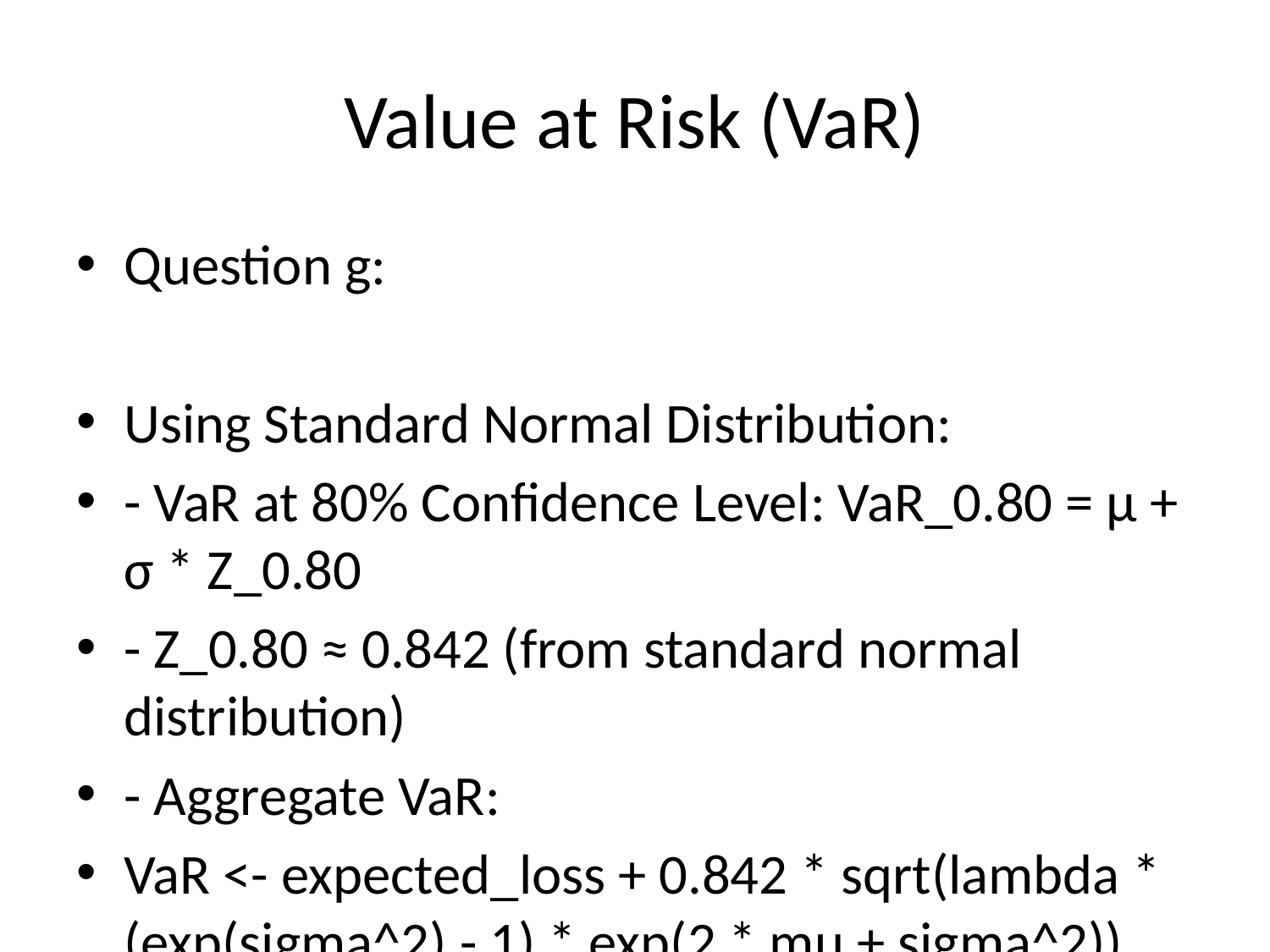

# Value at Risk (VaR)
Question g:

Using Standard Normal Distribution:
- VaR at 80% Confidence Level: VaR_0.80 = μ + σ * Z_0.80
- Z_0.80 ≈ 0.842 (from standard normal distribution)
- Aggregate VaR:
VaR <- expected_loss + 0.842 * sqrt(lambda * (exp(sigma^2) - 1) * exp(2 * mu + sigma^2))